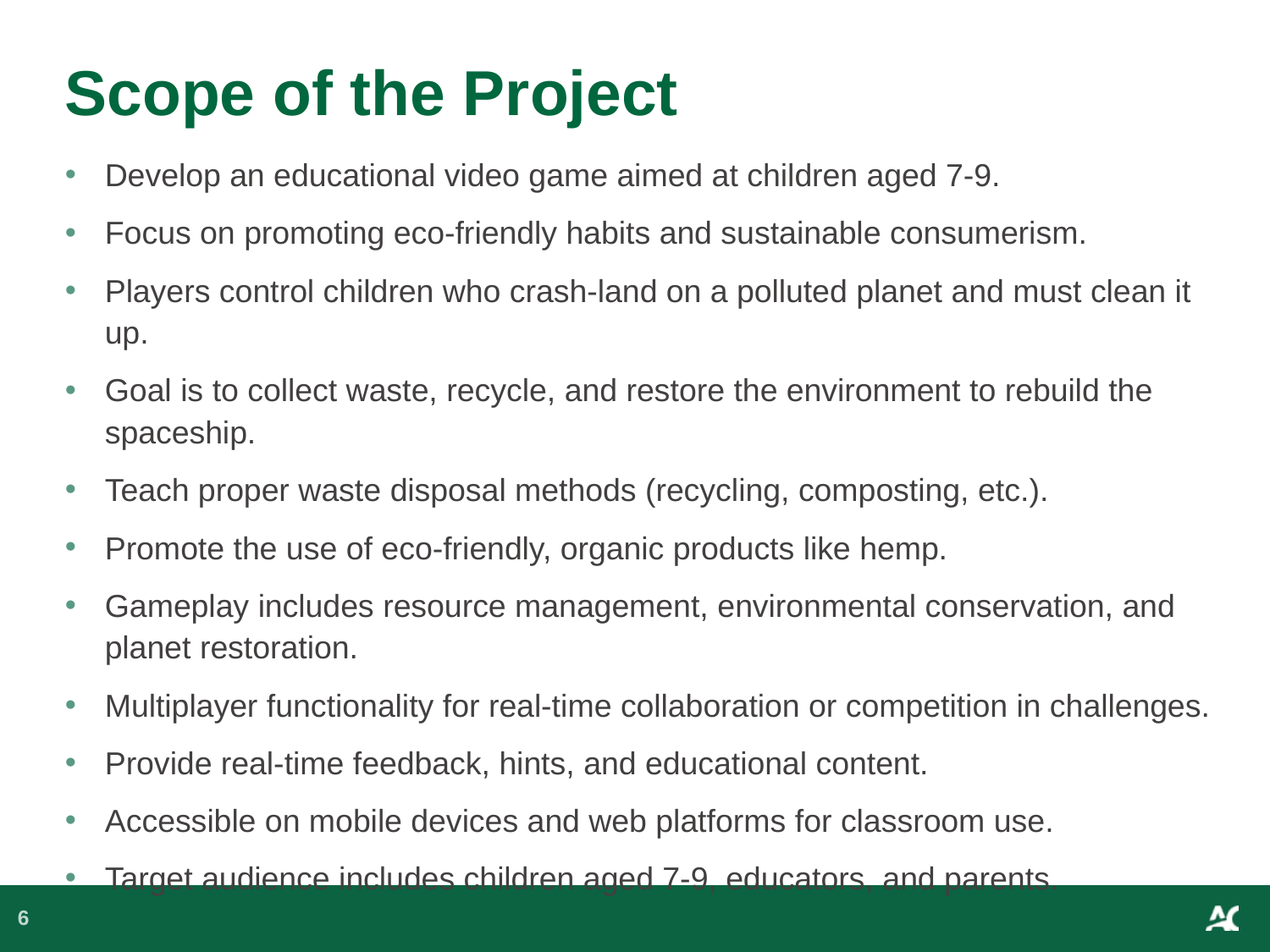

# Scope of the Project
Develop an educational video game aimed at children aged 7-9.
Focus on promoting eco-friendly habits and sustainable consumerism.
Players control children who crash-land on a polluted planet and must clean it up.
Goal is to collect waste, recycle, and restore the environment to rebuild the spaceship.
Teach proper waste disposal methods (recycling, composting, etc.).
Promote the use of eco-friendly, organic products like hemp.
Gameplay includes resource management, environmental conservation, and planet restoration.
Multiplayer functionality for real-time collaboration or competition in challenges.
Provide real-time feedback, hints, and educational content.
Accessible on mobile devices and web platforms for classroom use.
Target audience includes children aged 7-9, educators, and parents.

6